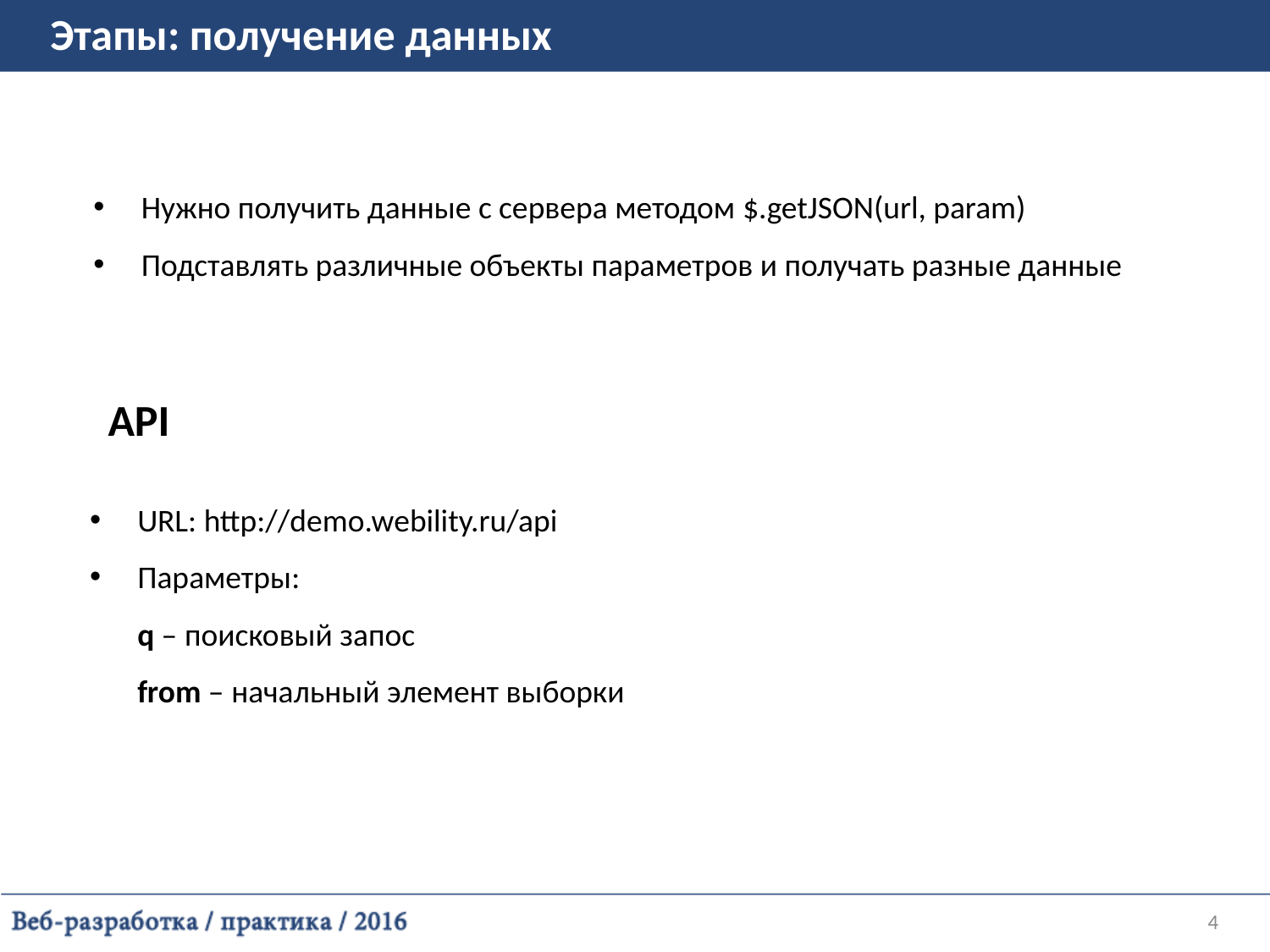

Этапы: получение данных
Нужно получить данные с сервера методом $.getJSON(url, param)
Подставлять различные объекты параметров и получать разные данные
API
URL: http://demo.webility.ru/api
Параметры:
q – поисковый запос
from – начальный элемент выборки
4